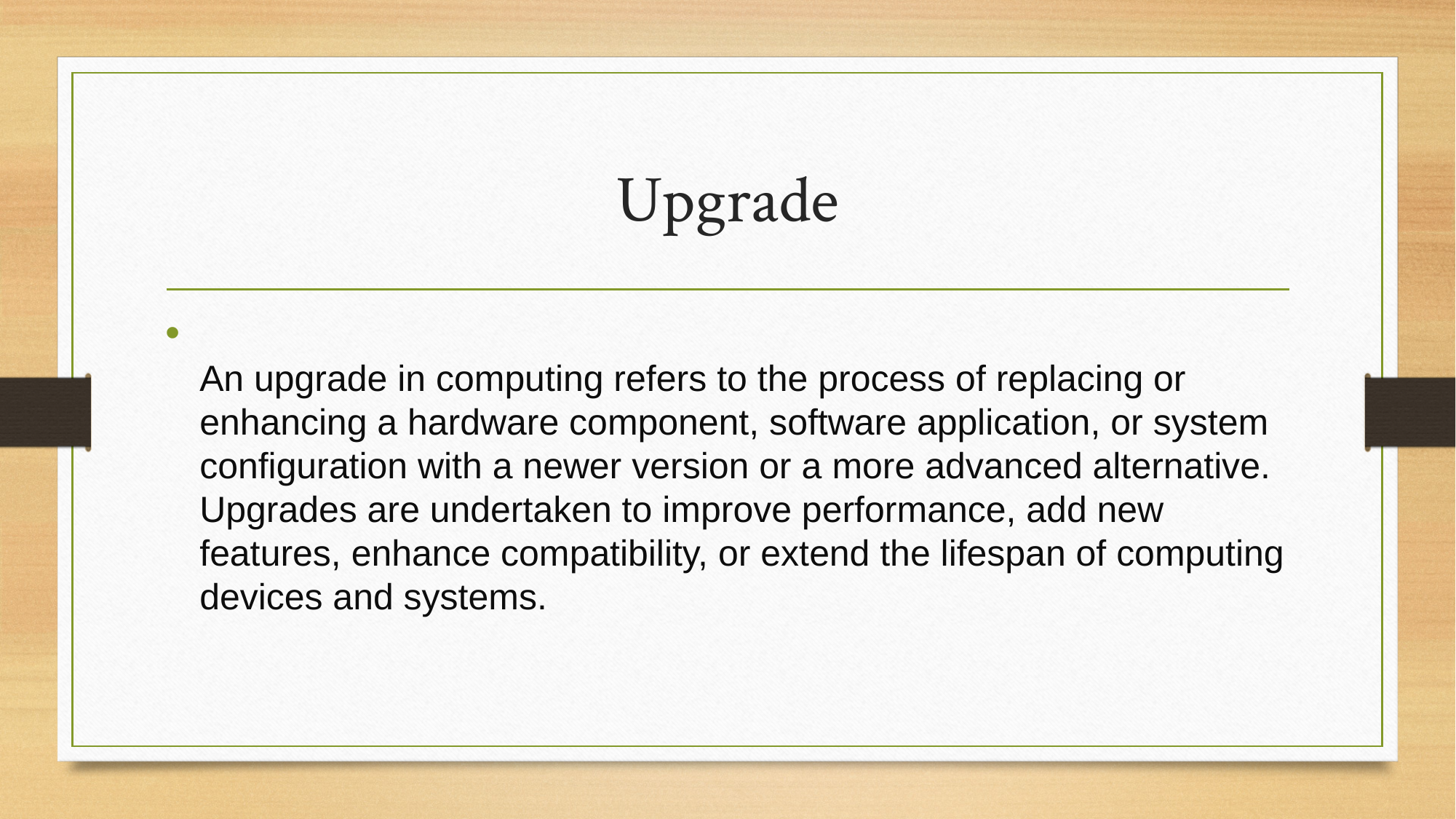

# Upgrade
An upgrade in computing refers to the process of replacing or enhancing a hardware component, software application, or system configuration with a newer version or a more advanced alternative. Upgrades are undertaken to improve performance, add new features, enhance compatibility, or extend the lifespan of computing devices and systems.